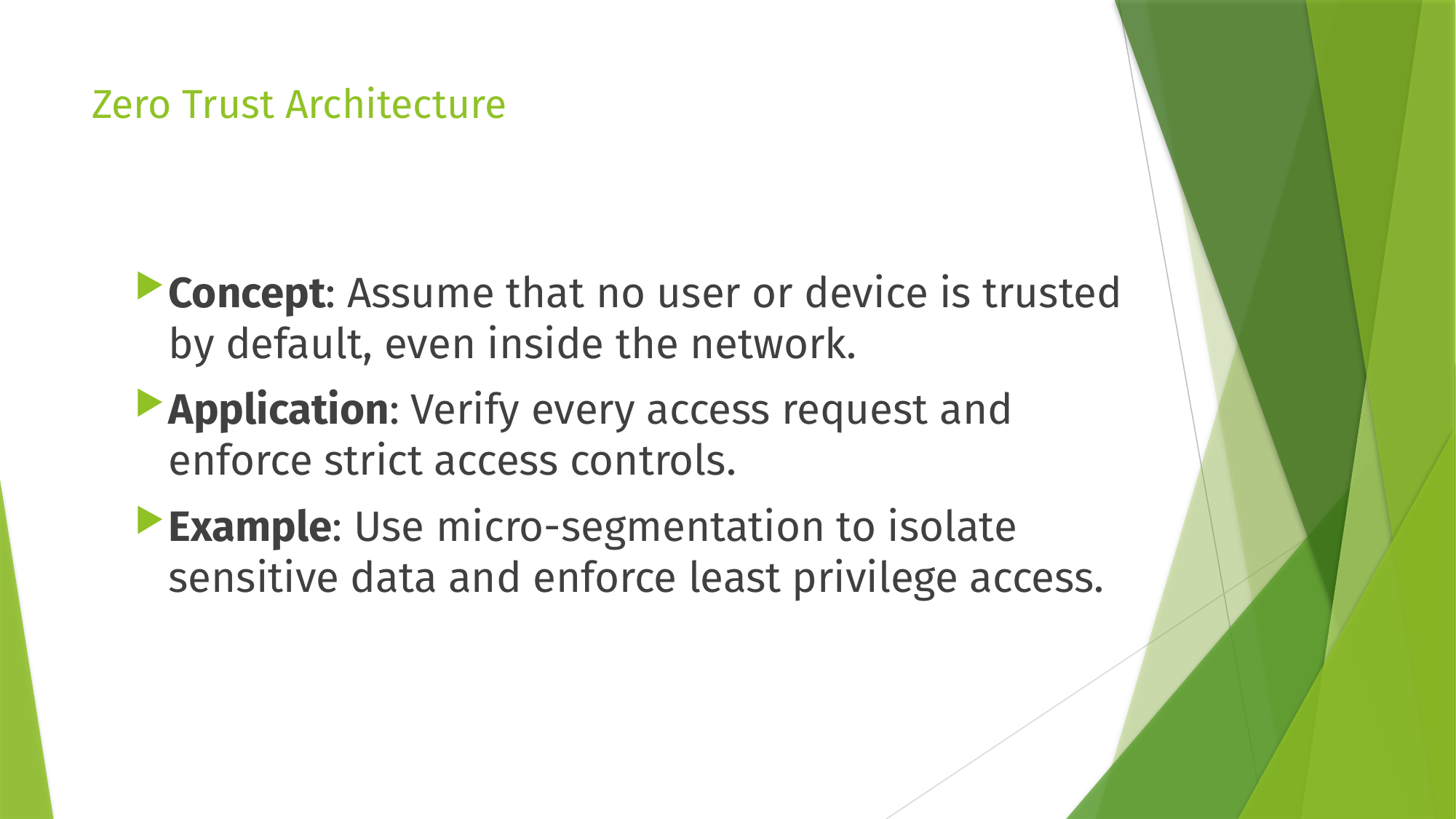

# Zero Trust Architecture

Concept: Assume that no user or device is trusted by default, even inside the network.
Application: Verify every access request and enforce strict access controls.
Example: Use micro-segmentation to isolate sensitive data and enforce least privilege access.